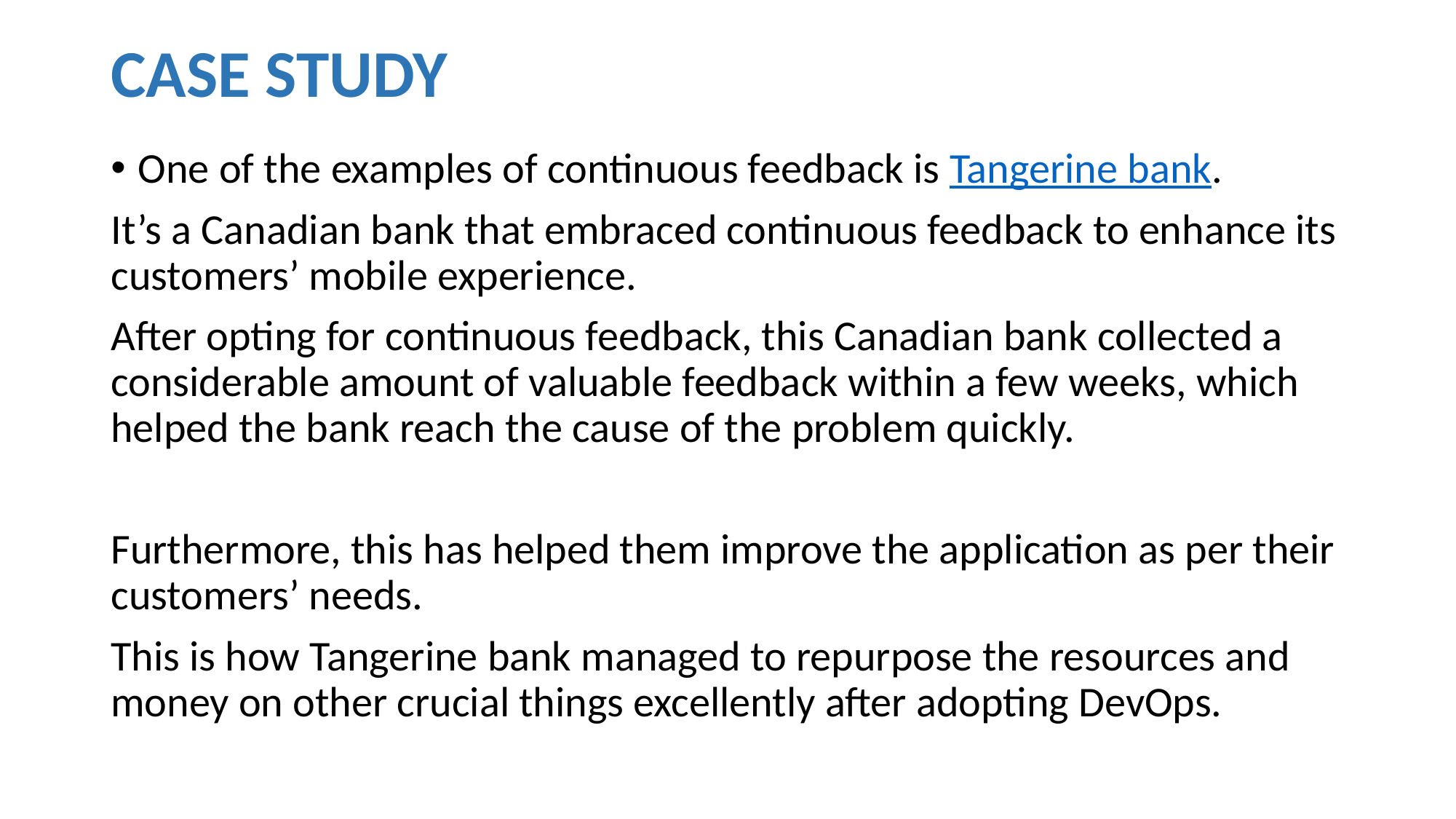

# CASE STUDY
One of the examples of continuous feedback is Tangerine bank.
It’s a Canadian bank that embraced continuous feedback to enhance its customers’ mobile experience.
After opting for continuous feedback, this Canadian bank collected a considerable amount of valuable feedback within a few weeks, which helped the bank reach the cause of the problem quickly.

Furthermore, this has helped them improve the application as per their customers’ needs.
This is how Tangerine bank managed to repurpose the resources and money on other crucial things excellently after adopting DevOps.